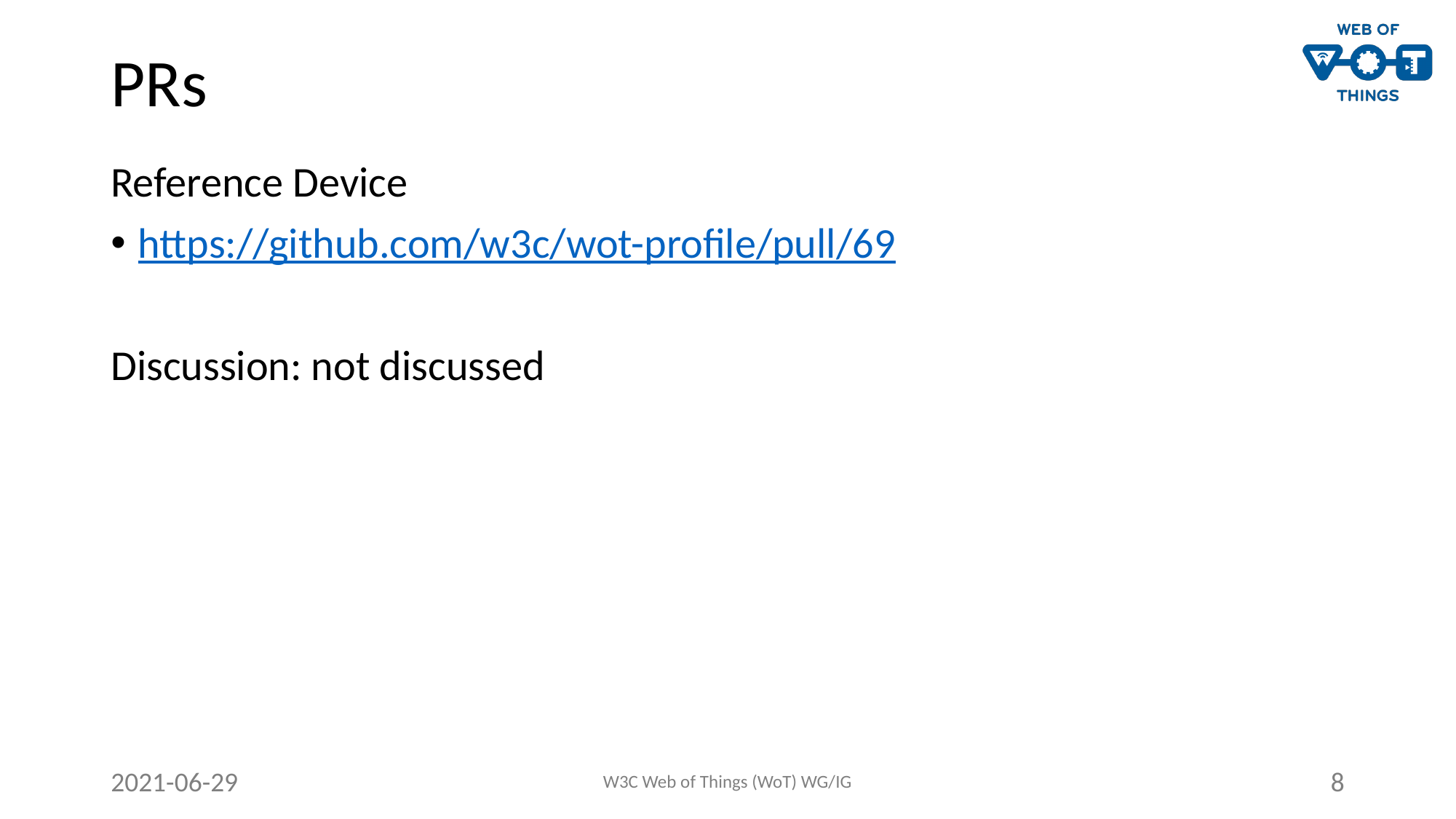

# PRs
Reference Device
https://github.com/w3c/wot-profile/pull/69

Discussion: not discussed
2021-06-29
W3C Web of Things (WoT) WG/IG
8